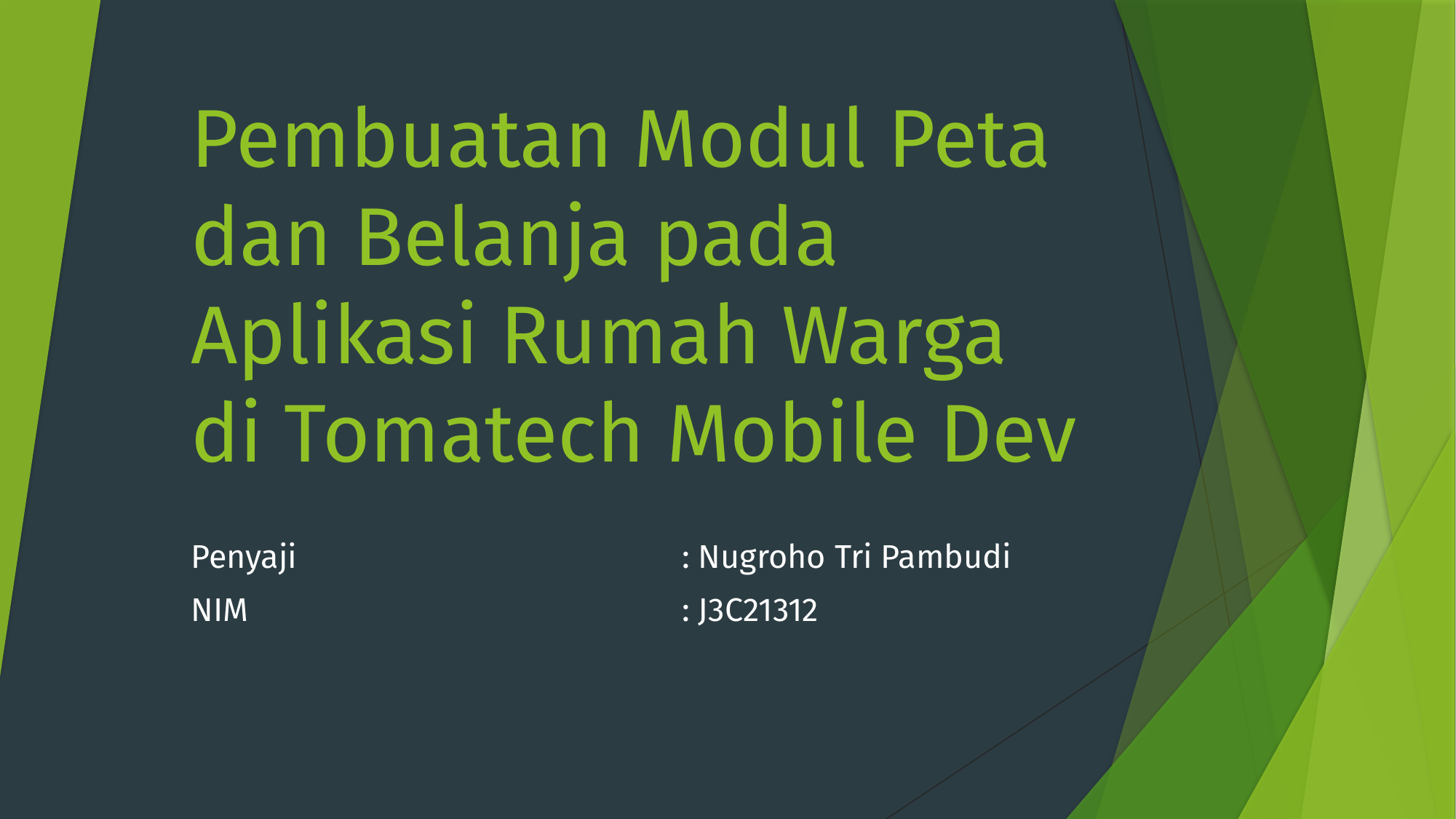

# Pembuatan Modul Peta dan Belanja pada Aplikasi Rumah Warga di Tomatech Mobile Dev
Penyaji				: Nugroho Tri Pambudi
NIM					: J3C21312